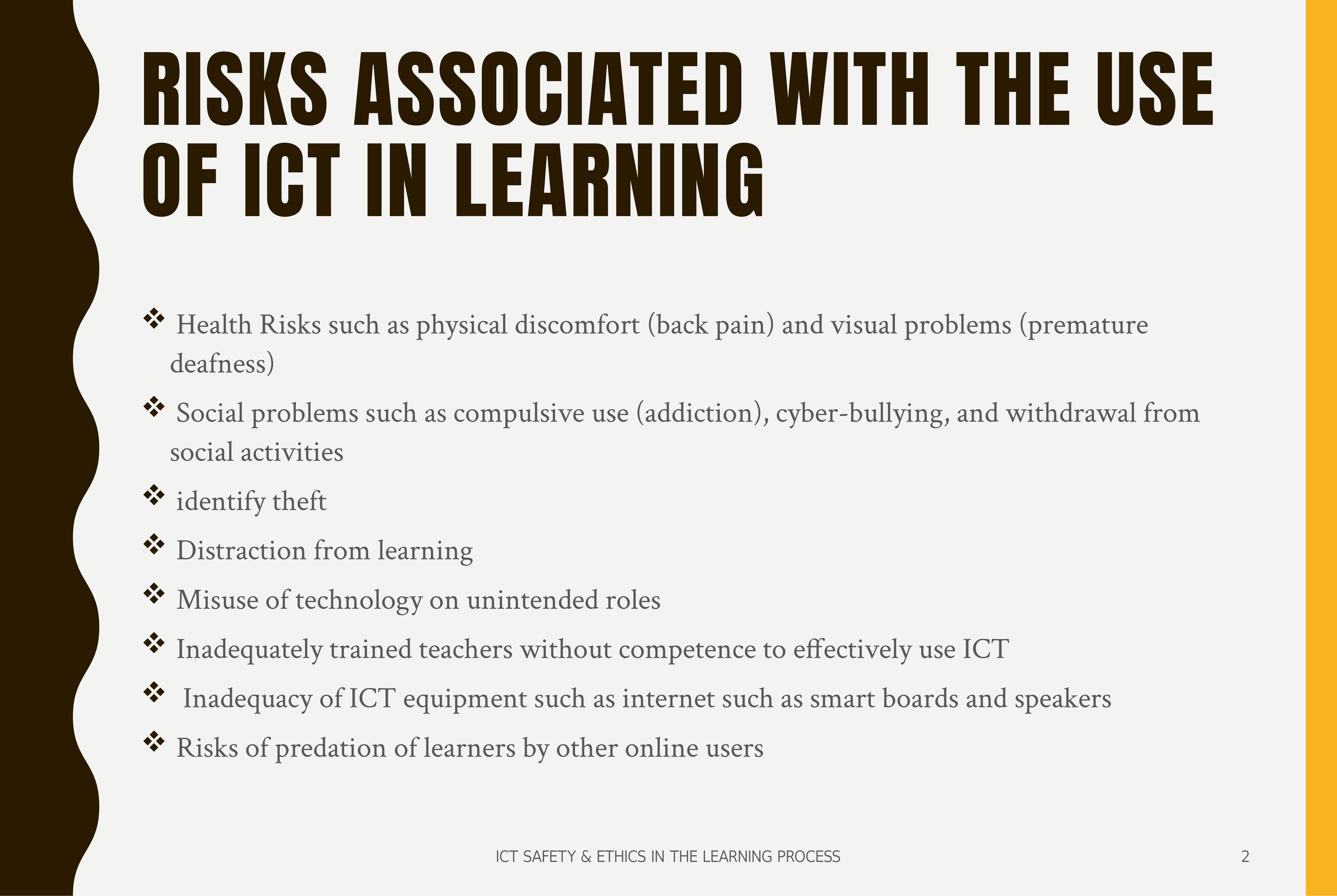

# Risks associated with the use of ict in learning
 Health Risks such as physical discomfort (back pain) and visual problems (premature deafness)
 Social problems such as compulsive use (addiction), cyber-bullying, and withdrawal from social activities
 identify theft
 Distraction from learning
 Misuse of technology on unintended roles
 Inadequately trained teachers without competence to effectively use ICT
  Inadequacy of ICT equipment such as internet such as smart boards and speakers
 Risks of predation of learners by other online users

ICT SAFETY & ETHICS IN THE LEARNING PROCESS
2